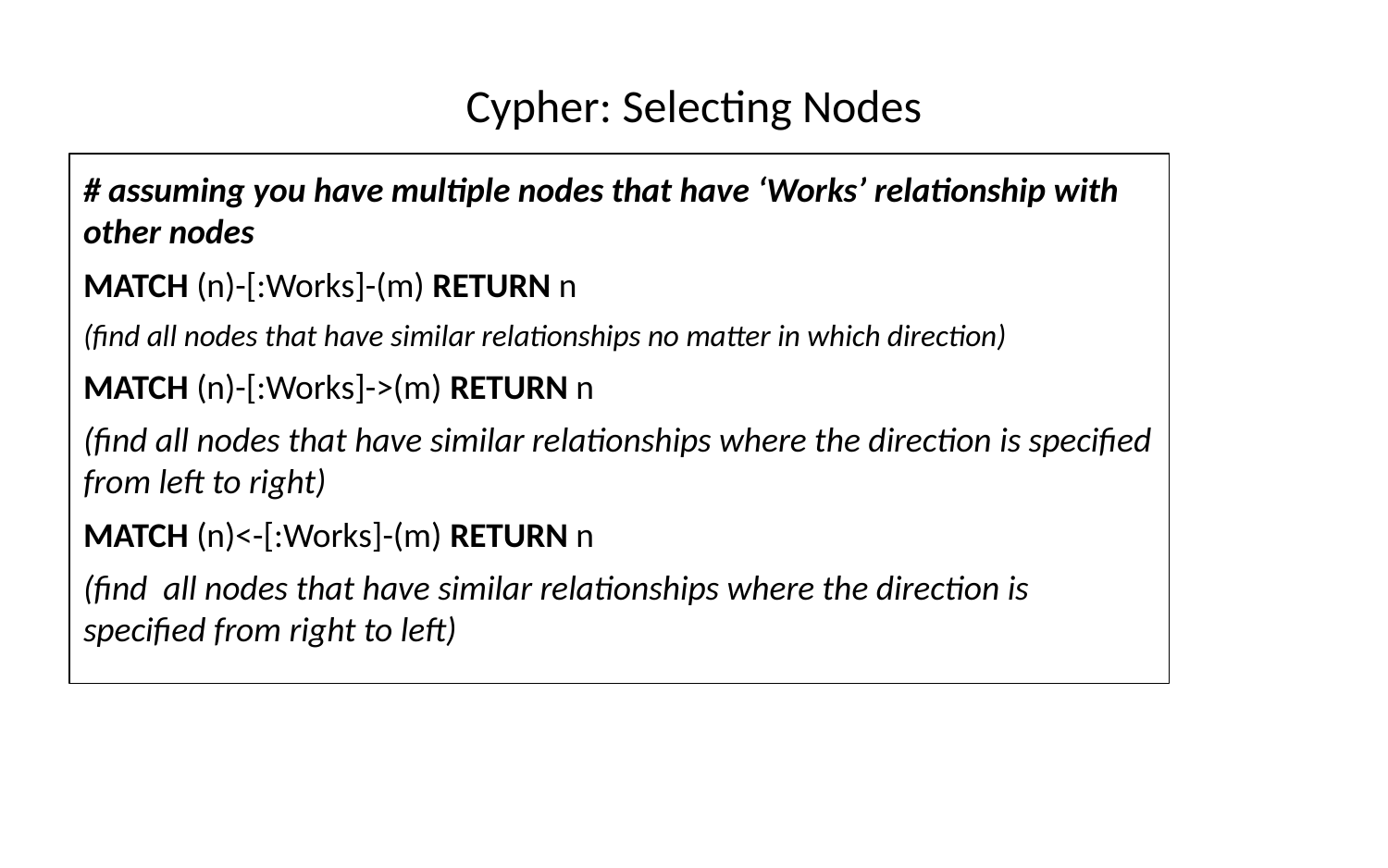

# Cypher: Selecting Nodes
# assuming you have multiple nodes that have ‘Works’ relationship with other nodes
MATCH (n)-[:Works]-(m) RETURN n
(find all nodes that have similar relationships no matter in which direction)
MATCH (n)-[:Works]->(m) RETURN n
(find all nodes that have similar relationships where the direction is specified from left to right)
MATCH (n)<-[:Works]-(m) RETURN n
(find  all nodes that have similar relationships where the direction is specified from right to left)